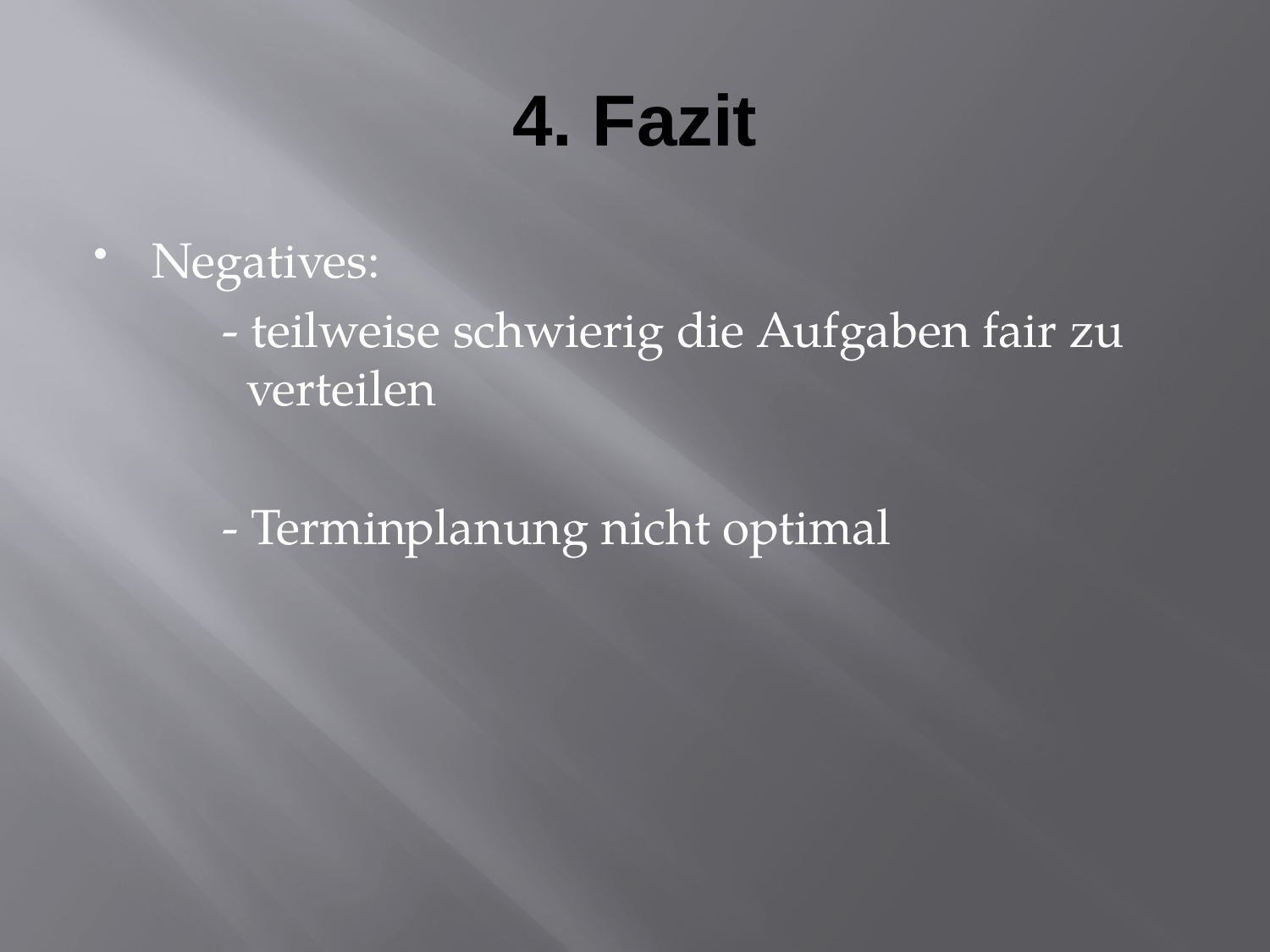

# 4. Fazit
Negatives:
	- teilweise schwierig die Aufgaben fair zu 	  verteilen

	- Terminplanung nicht optimal